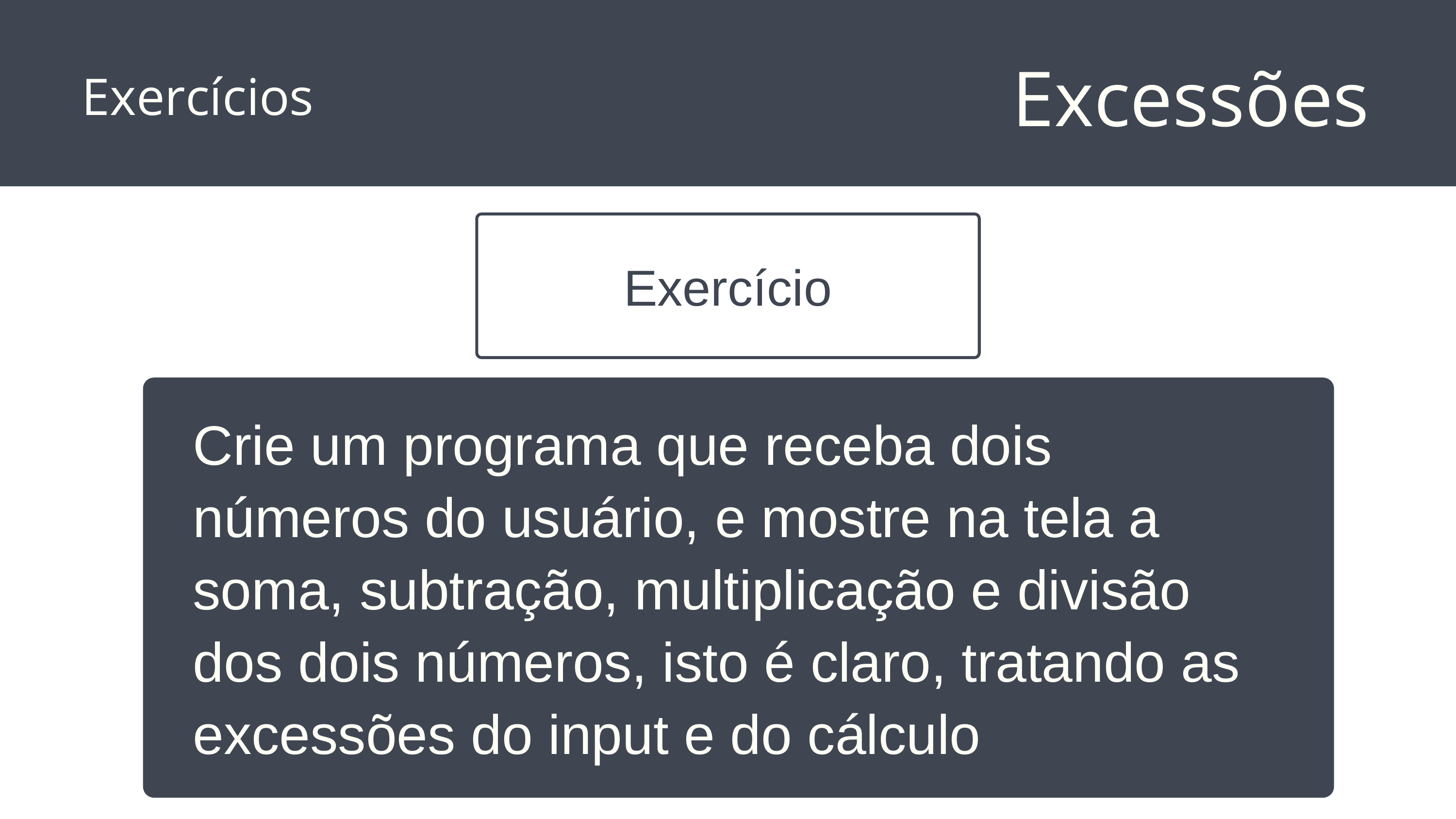

Excessões
Exercícios

Exercício

Crie um programa que receba dois números do usuário, e mostre na tela a soma, subtração, multiplicação e divisão dos dois números, isto é claro, tratando as excessões do input e do cálculo